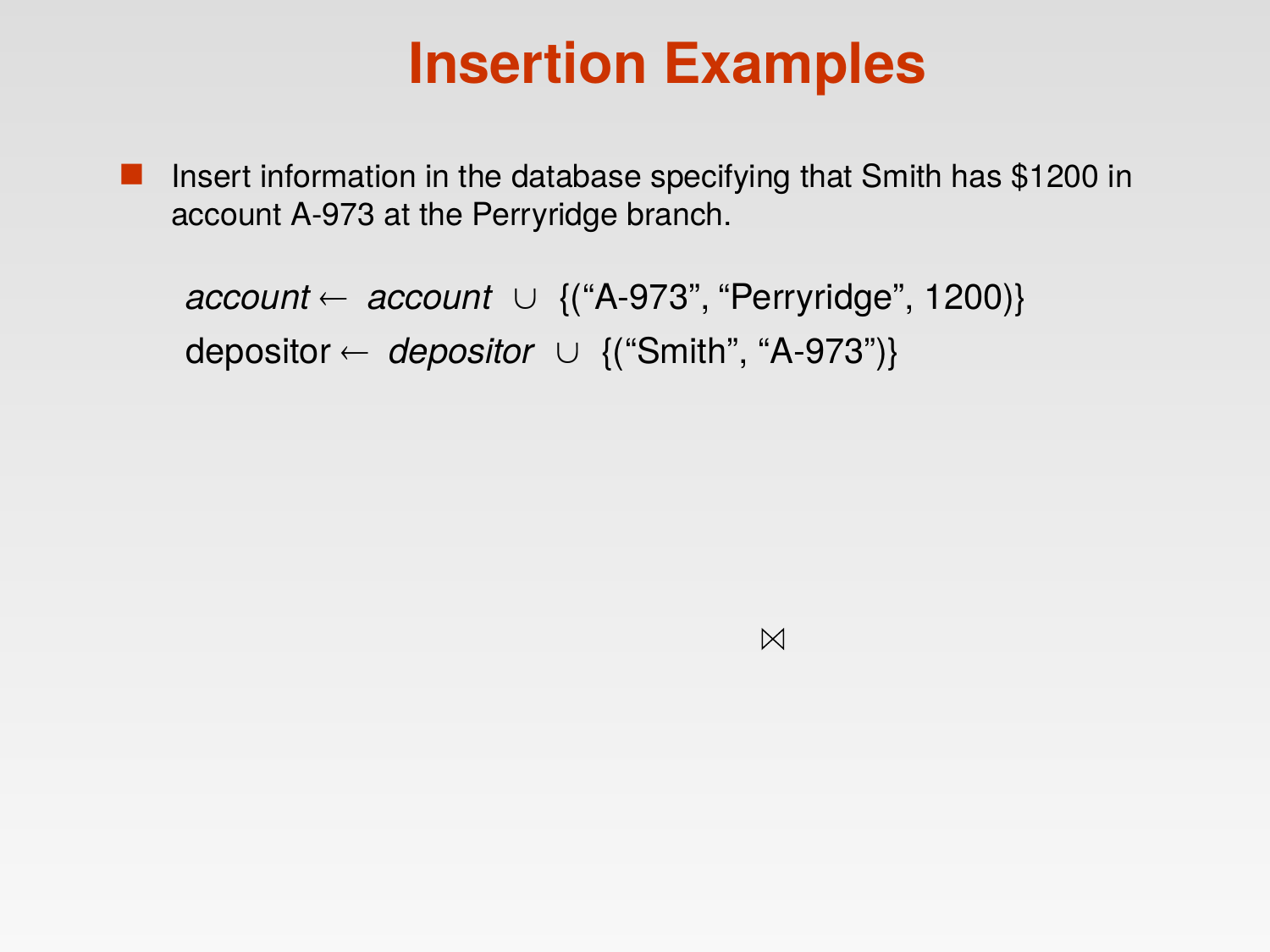

# Insertion Examples
Insert information in the database specifying that Smith has $1200 in account A-973 at the Perryridge branch.
account ←  account  ∪  {(“A-973”, “Perryridge”, 1200)}
depositor ←  depositor  ∪  {(“Smith”, “A-973”)}